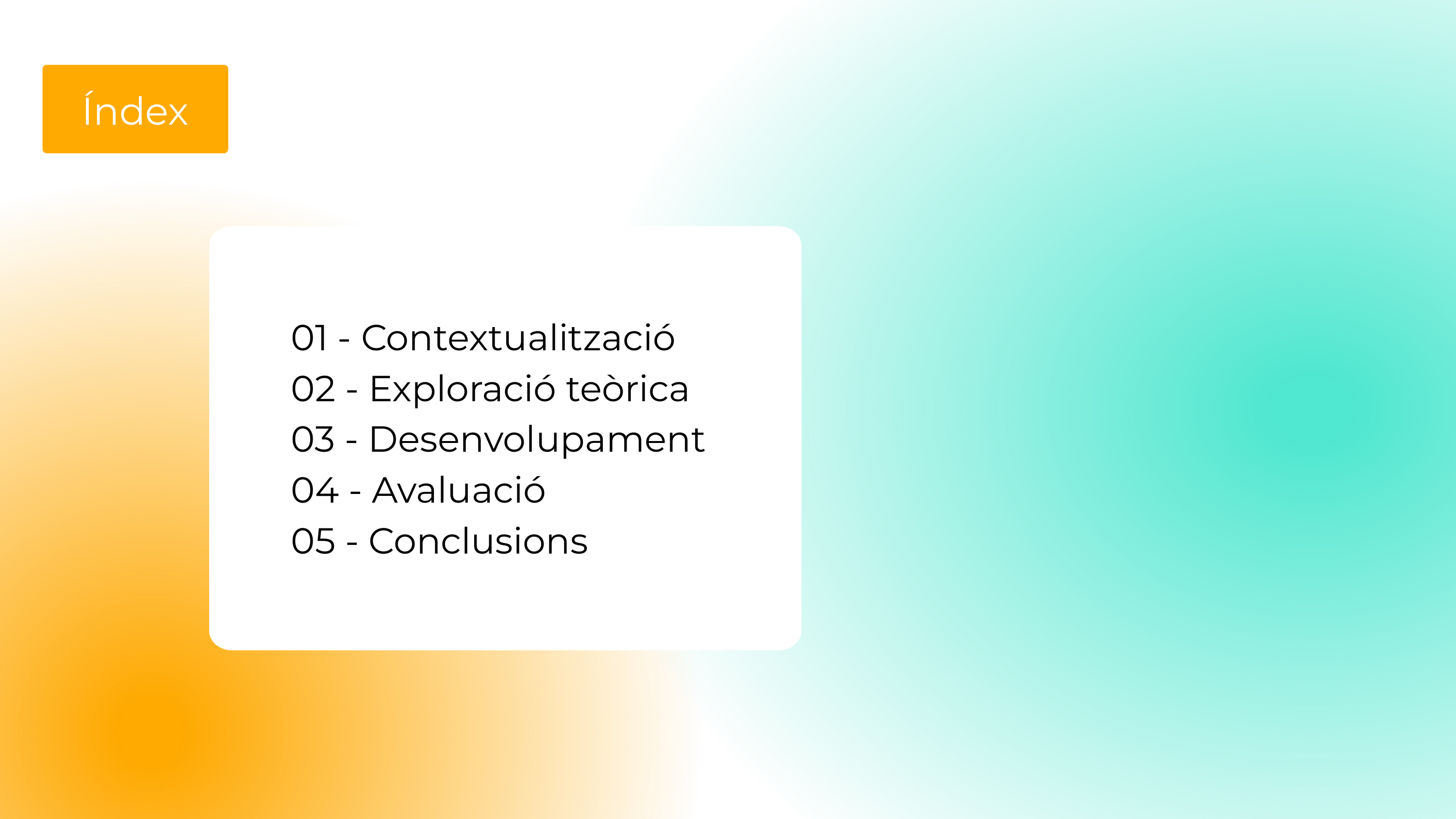

Índex
Índex

01 - Contextualització
02 - Exploració teòrica
03 - Desenvolupament
04 - Avaluació
05 - Conclusions